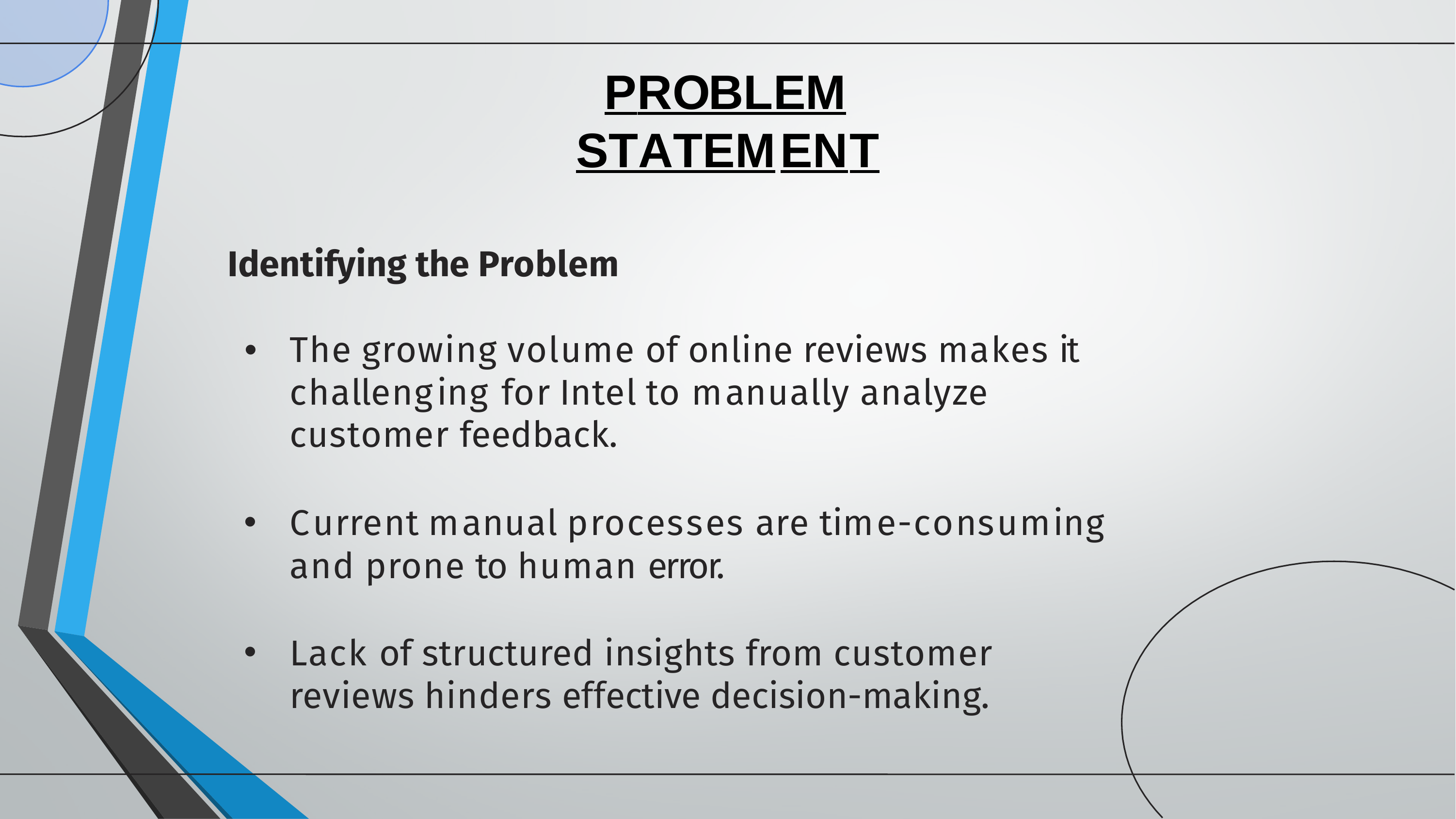

# PROBLEM STATEMENT
Identifying the Problem

The growing volume of online reviews makes it  challenging for Intel to manually analyze  customer feedback.

Current manual processes are time-consuming  and prone to human error.

Lack of structured insights from customer  reviews hinders eﬀective decision-making.